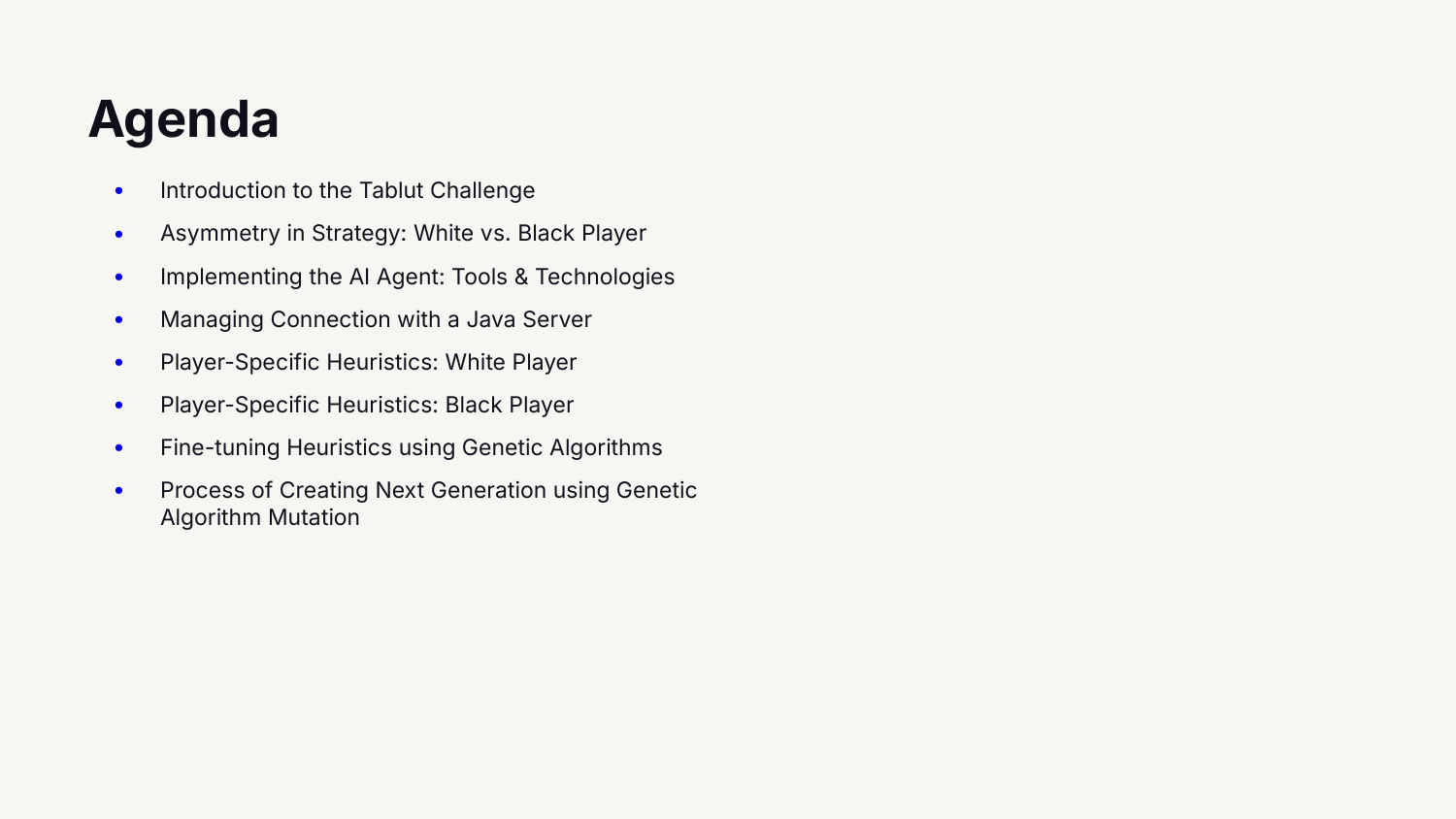

# Agenda
Introduction to the Tablut Challenge
Asymmetry in Strategy: White vs. Black Player
Implementing the AI Agent: Tools & Technologies
Managing Connection with a Java Server
Player-Specific Heuristics: White Player
Player-Specific Heuristics: Black Player
Fine-tuning Heuristics using Genetic Algorithms
Process of Creating Next Generation using Genetic Algorithm Mutation